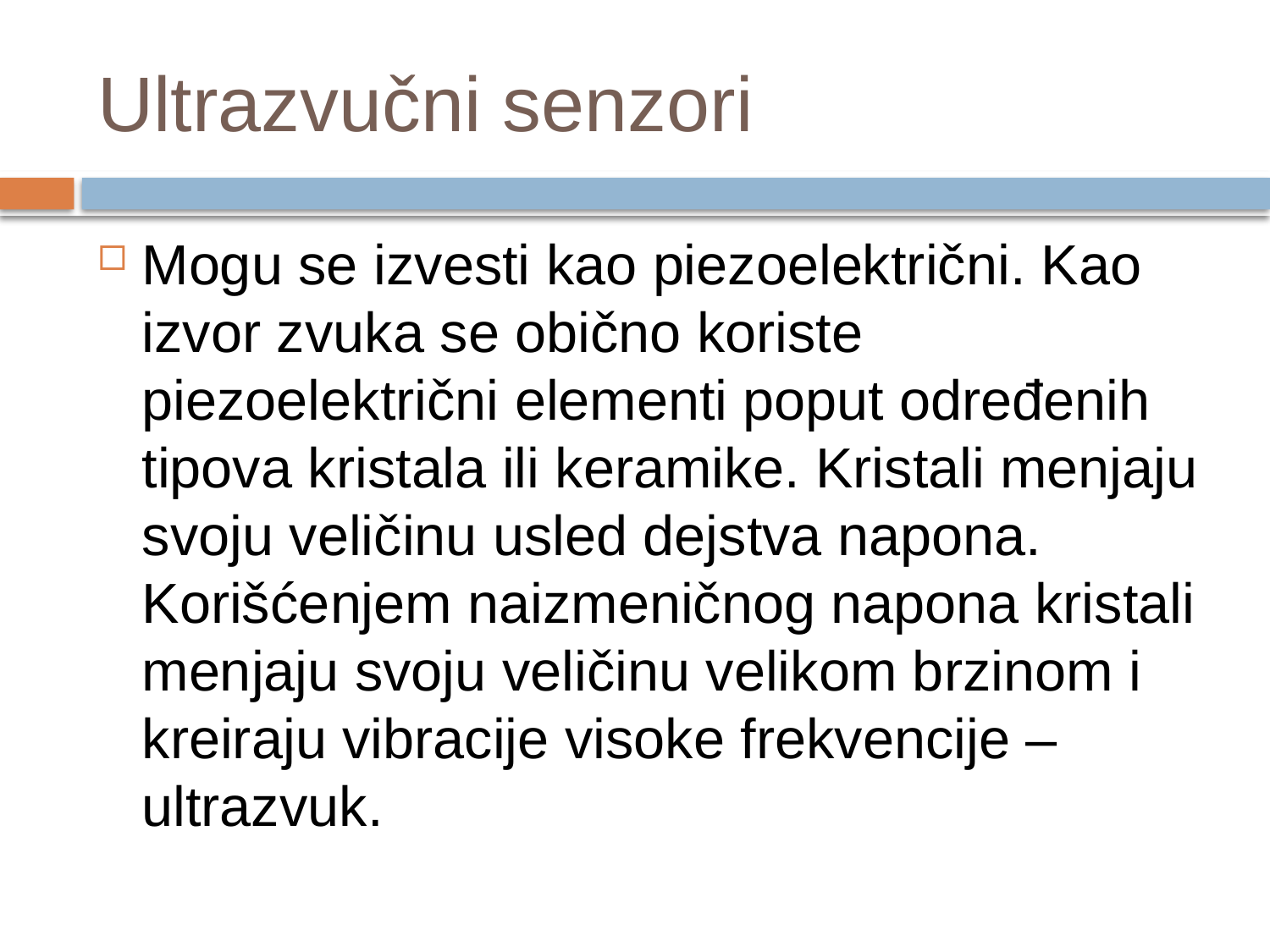

# Ultrazvučni senzori
Mogu se izvesti kao piezoelektrični. Kao izvor zvuka se obično koriste piezoelektrični elementi poput određenih tipova kristala ili keramike. Kristali menjaju svoju veličinu usled dejstva napona. Korišćenjem naizmeničnog napona kristali menjaju svoju veličinu velikom brzinom i kreiraju vibracije visoke frekvencije – ultrazvuk.